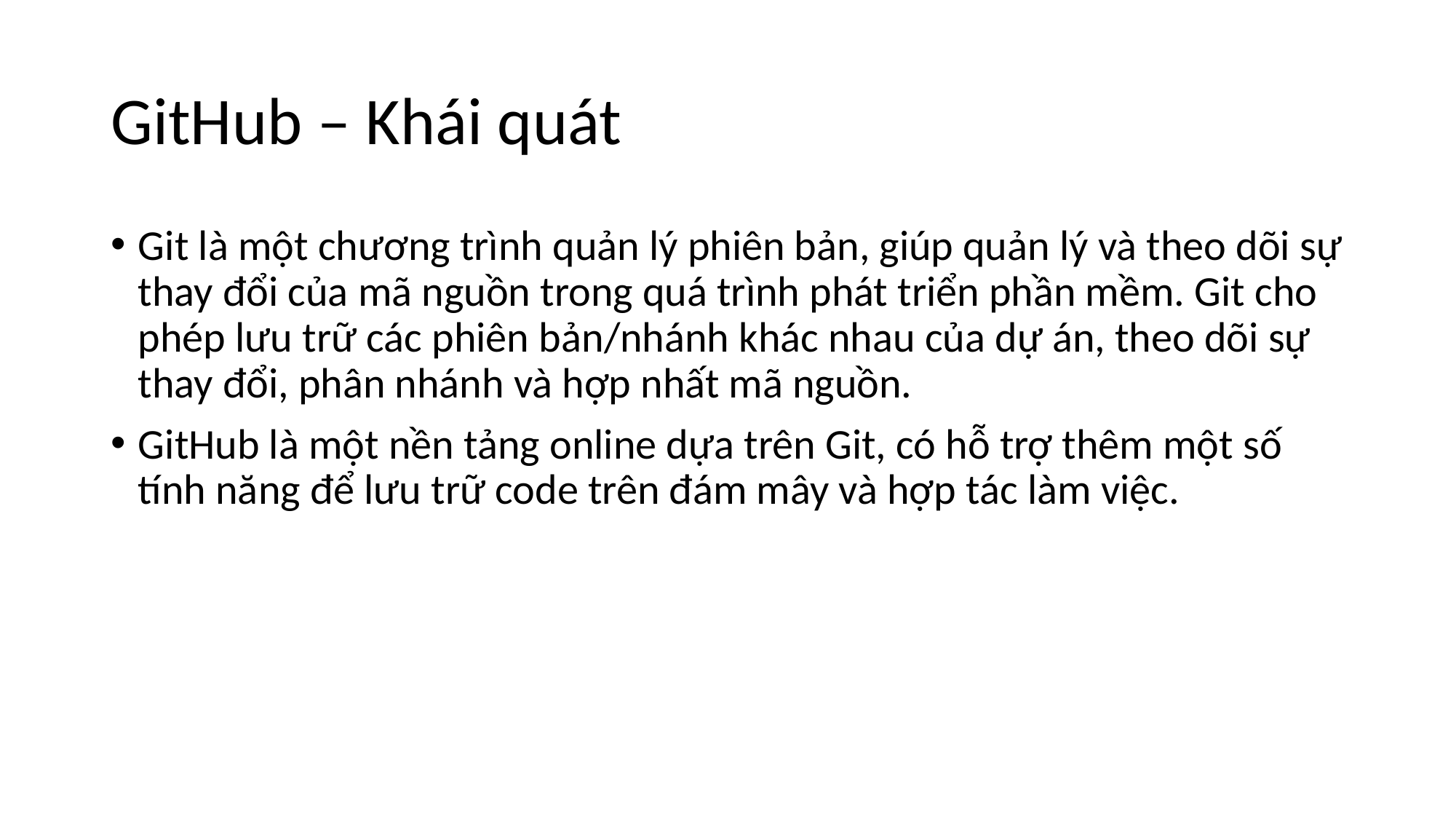

# GitHub – Khái quát
Git là một chương trình quản lý phiên bản, giúp quản lý và theo dõi sự thay đổi của mã nguồn trong quá trình phát triển phần mềm. Git cho phép lưu trữ các phiên bản/nhánh khác nhau của dự án, theo dõi sự thay đổi, phân nhánh và hợp nhất mã nguồn.
GitHub là một nền tảng online dựa trên Git, có hỗ trợ thêm một số tính năng để lưu trữ code trên đám mây và hợp tác làm việc.